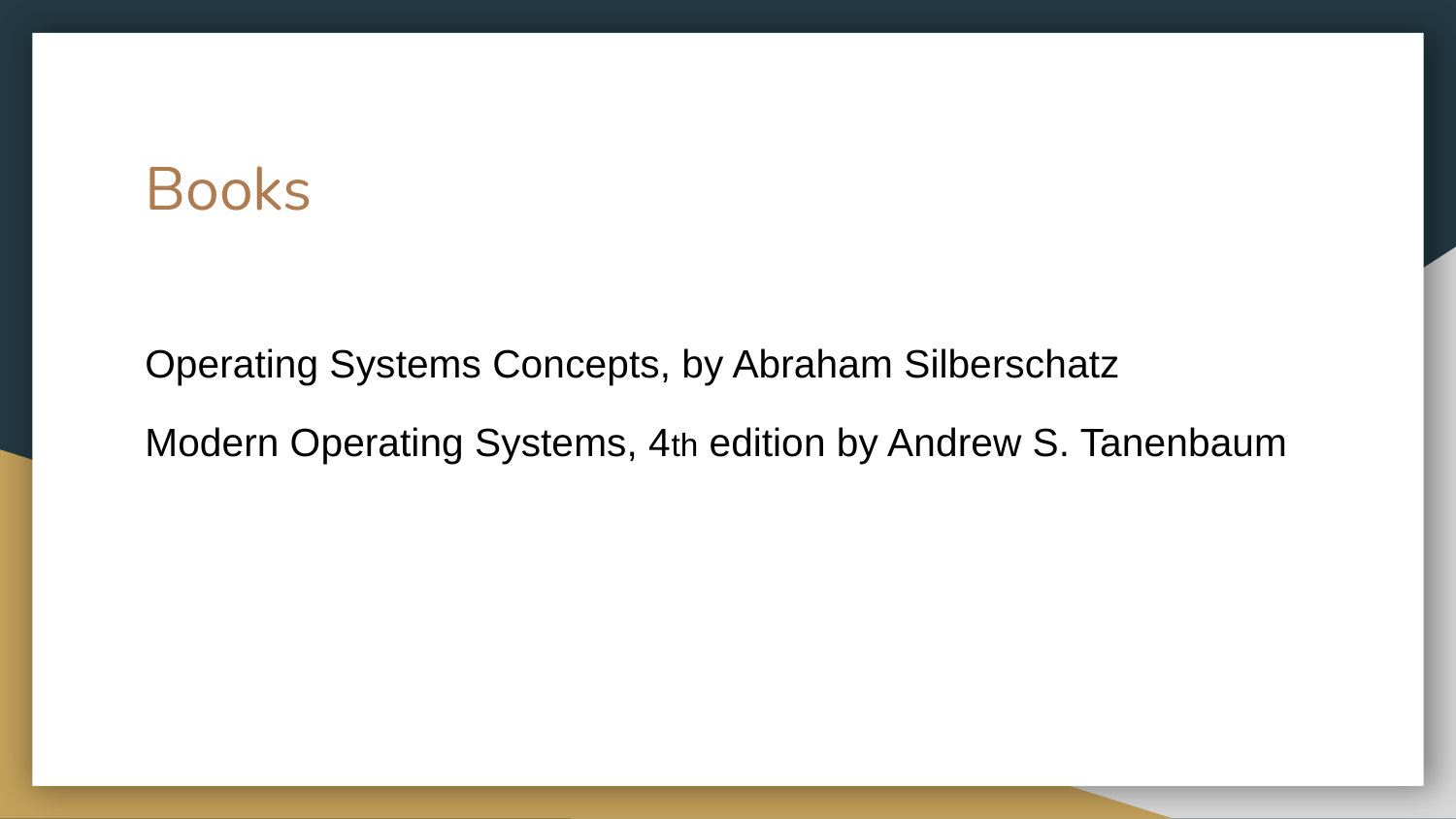

# Books
Operating Systems Concepts, by Abraham Silberschatz
Modern Operating Systems, 4th edition by Andrew S. Tanenbaum